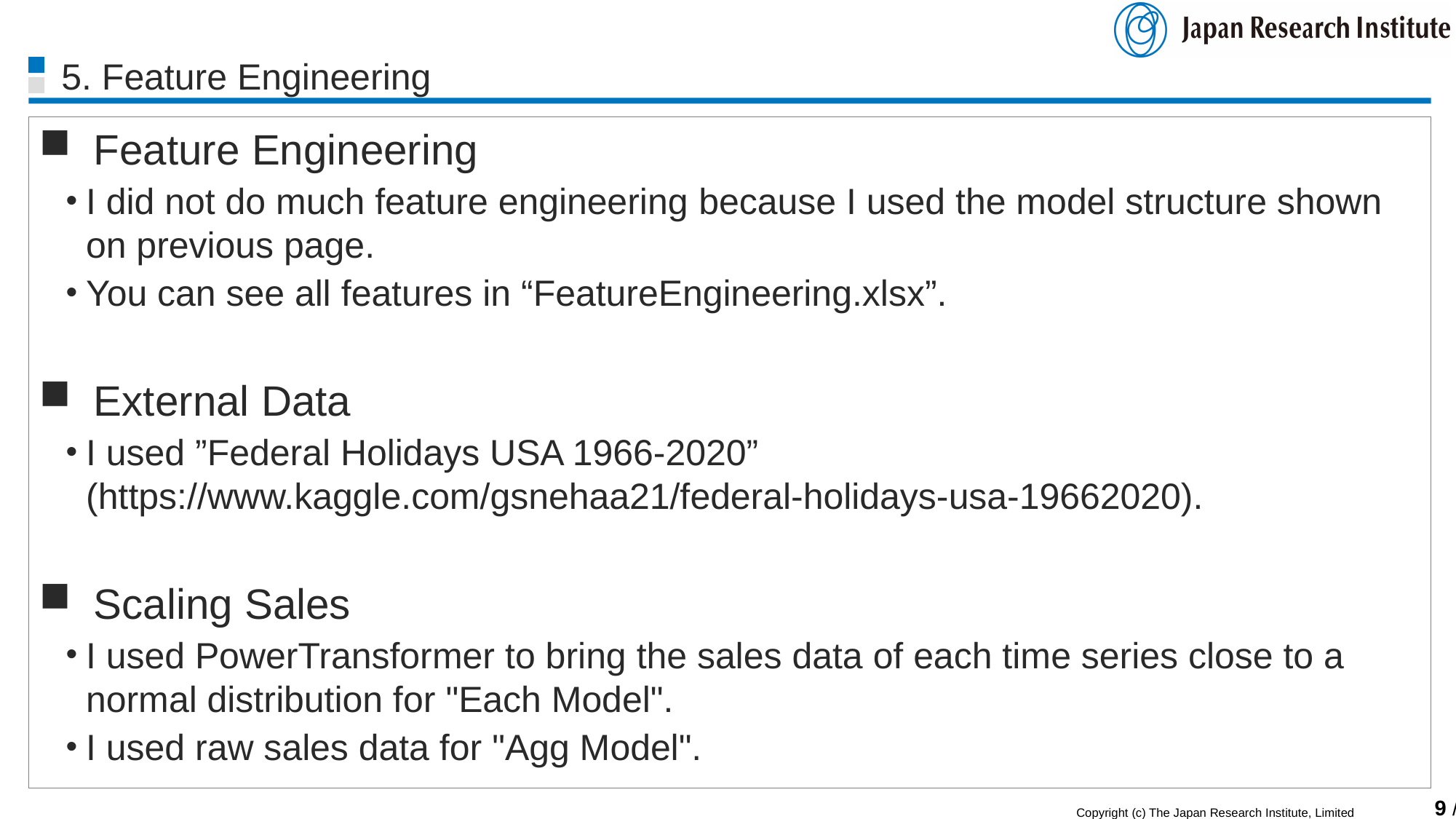

# 5. Feature Engineering
Feature Engineering
I did not do much feature engineering because I used the model structure shown on previous page.
You can see all features in “FeatureEngineering.xlsx”.

External Data
I used ”Federal Holidays USA 1966-2020” (https://www.kaggle.com/gsnehaa21/federal-holidays-usa-19662020).

Scaling Sales
I used PowerTransformer to bring the sales data of each time series close to a normal distribution for "Each Model".
I used raw sales data for "Agg Model".